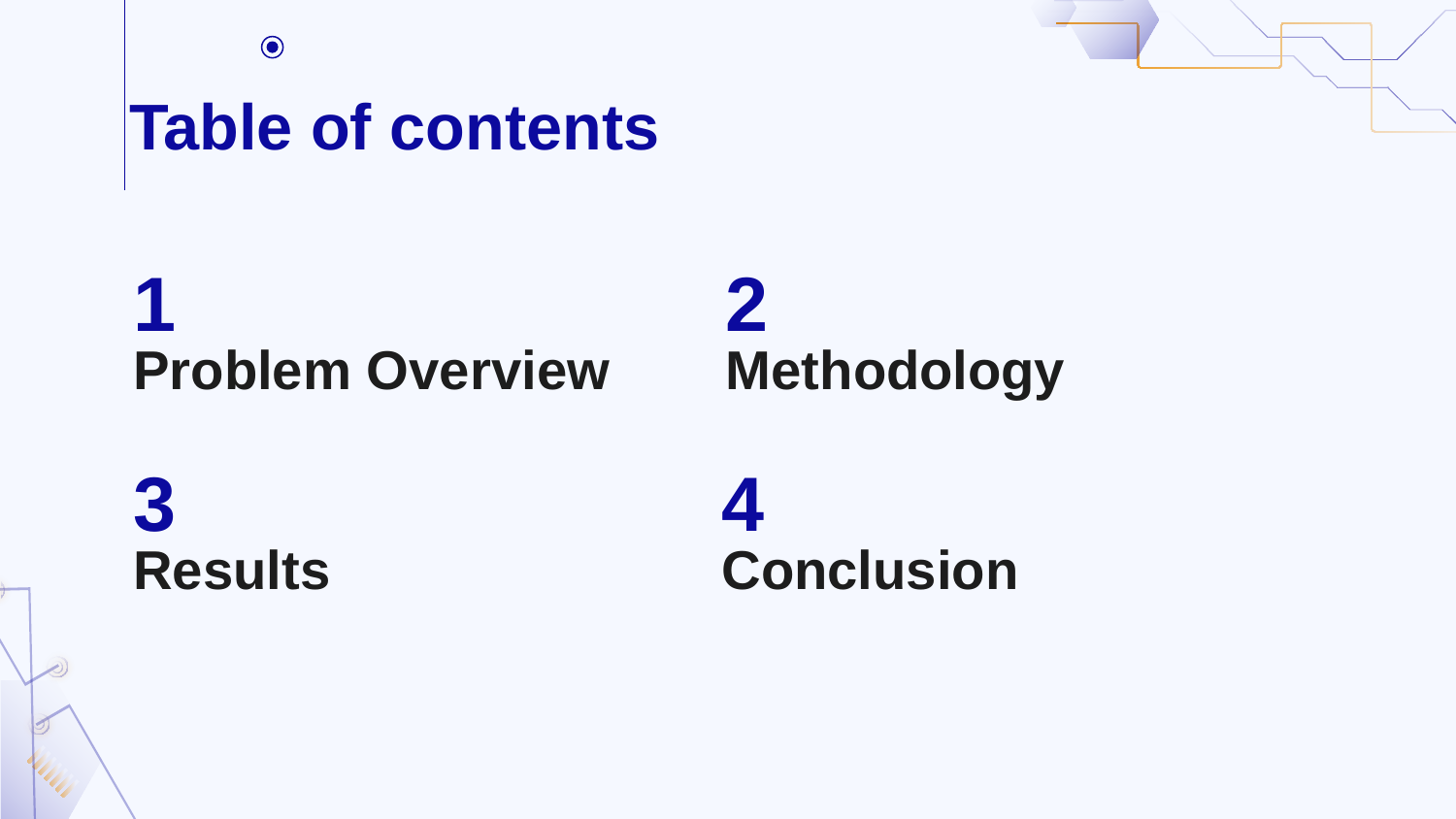

# Table of contents
1
2
Problem Overview
Methodology
3
4
Results
Conclusion